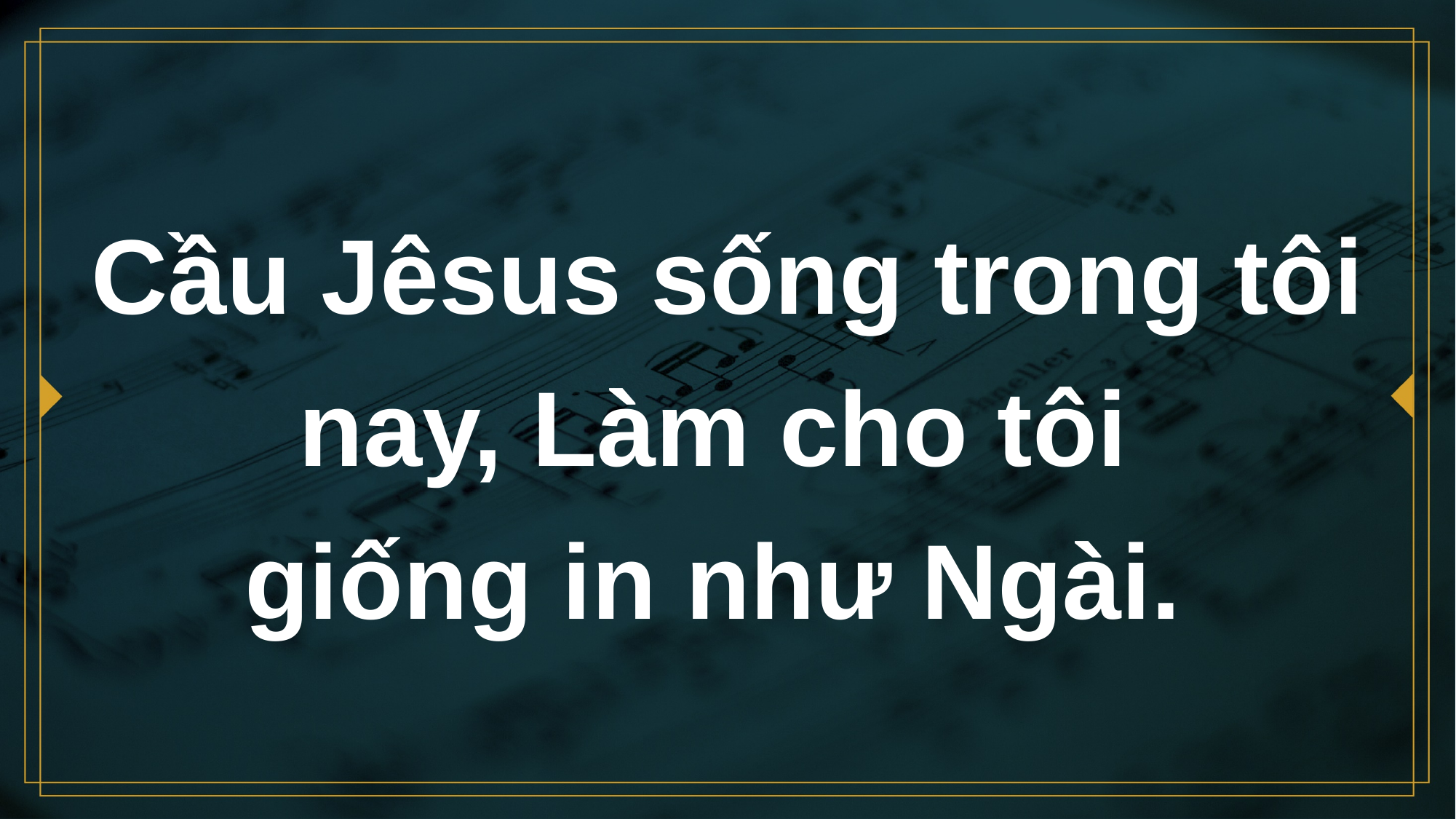

# Cầu Jêsus sống trong tôi nay, Làm cho tôi giống in như Ngài.